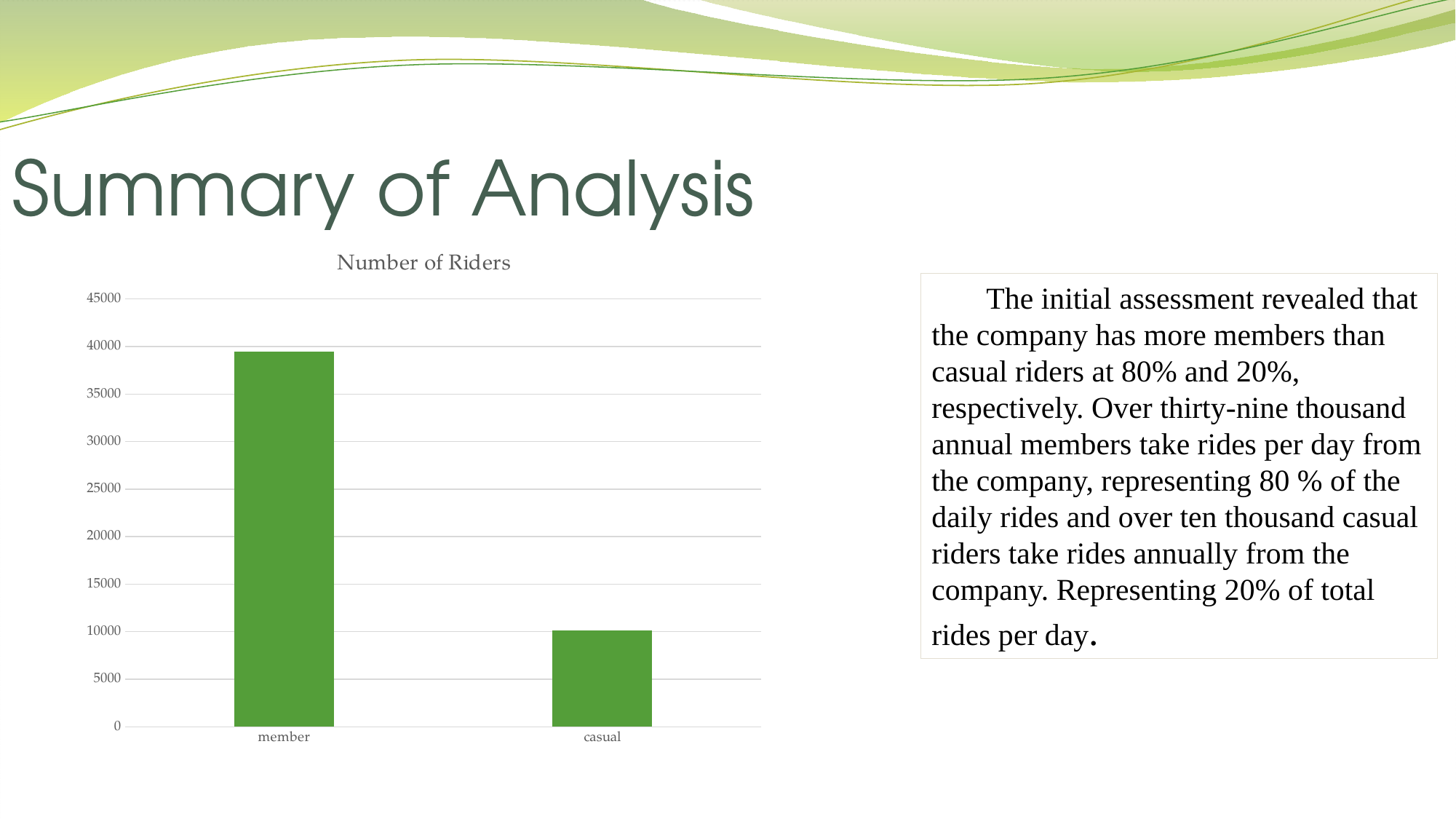

# Summary of Analysis

### Chart: Number of Riders

| Category | number of riders |
|---|---|
| member | 39491.0 |
| casual | 10131.0 |
The initial assessment revealed that the company has more members than casual riders at 80% and 20%, respectively. Over thirty-nine thousand annual members take rides per day from the company, representing 80 % of the daily rides and over ten thousand casual riders take rides annually from the company. Representing 20% of total rides per day.